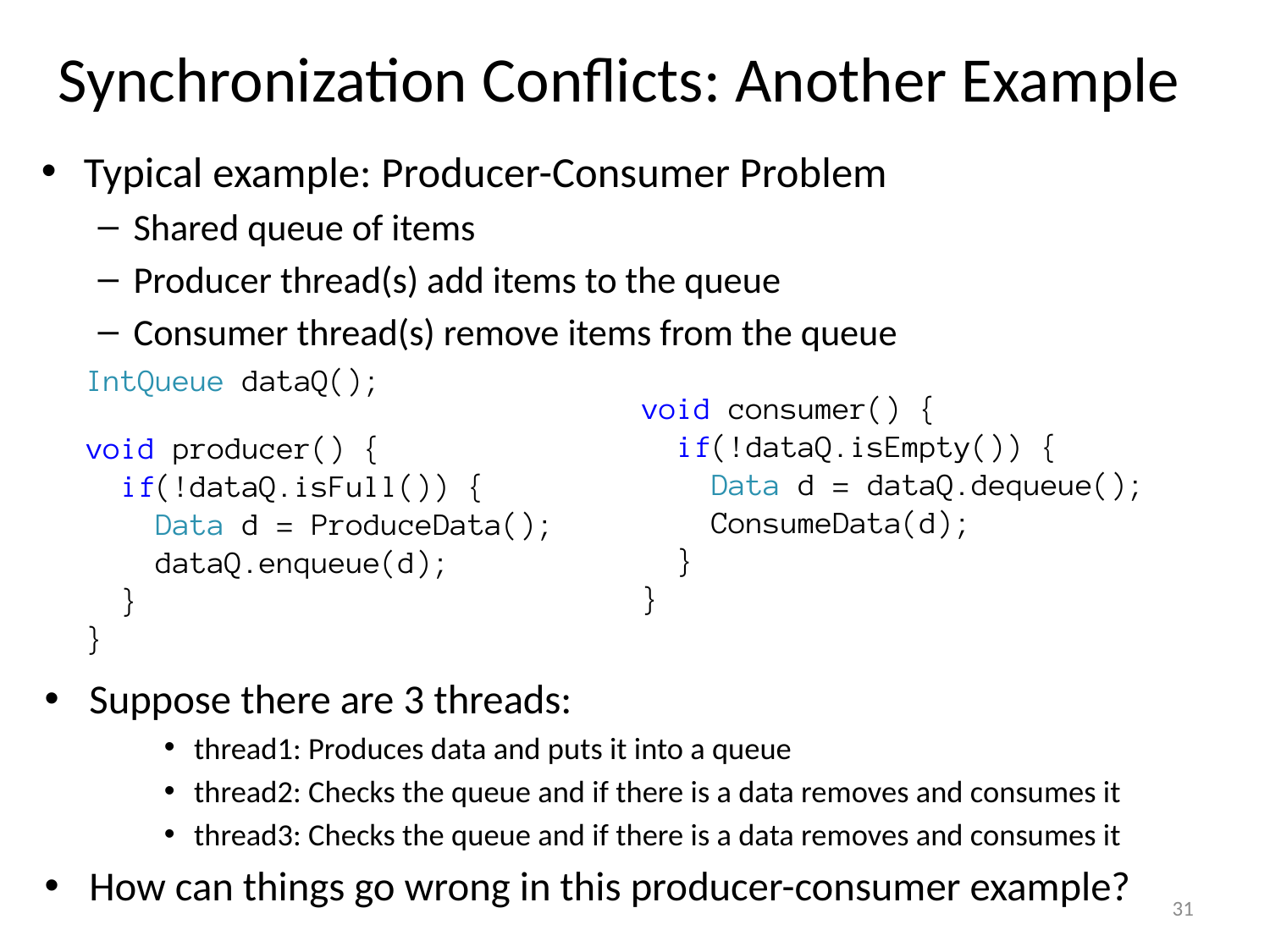

# Synchronization Conflicts: Another Example
Typical example: Producer-Consumer Problem
Shared queue of items
Producer thread(s) add items to the queue
Consumer thread(s) remove items from the queue
IntQueue dataQ();

void producer() {
  if(!dataQ.isFull()) {
    Data d = ProduceData();
    dataQ.enqueue(d);
  }
}
void consumer() {
  if(!dataQ.isEmpty()) {
    Data d = dataQ.dequeue();
    ConsumeData(d);
  }
}
Suppose there are 3 threads:
thread1: Produces data and puts it into a queue
thread2: Checks the queue and if there is a data removes and consumes it
thread3: Checks the queue and if there is a data removes and consumes it
How can things go wrong in this producer-consumer example?
31